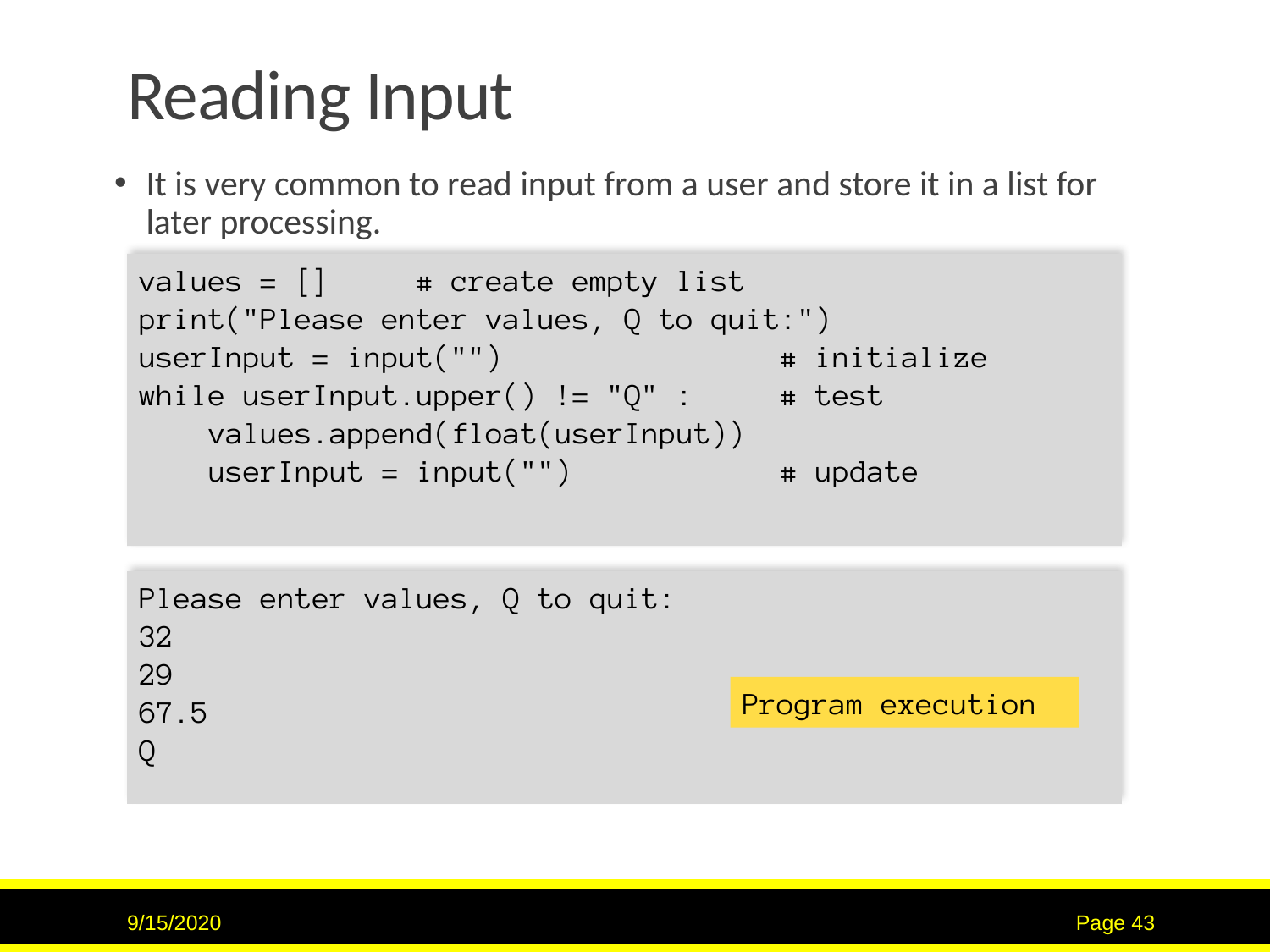

# Reading Input
It is very common to read input from a user and store it in a list for later processing.
values = []     # create empty list
print("Please enter values, Q to quit:")
userInput = input("")                # initialize
while userInput.upper() != "Q" :     # test
    values.append(float(userInput))
    userInput = input("")            # update
Please enter values, Q to quit:
32
29
67.5
Q
Program execution
9/15/2020
Page 43